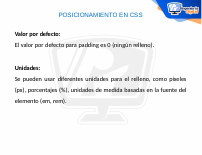

POSICIONAMIENTO EN CSS
Valor por defecto:
El valor por defecto para padding es 0 (ningún relleno).

Unidades:
Se pueden usar diferentes unidades para el relleno, como píxeles (px), porcentajes (%), unidades de medida basadas en la fuente del elemento (em, rem).